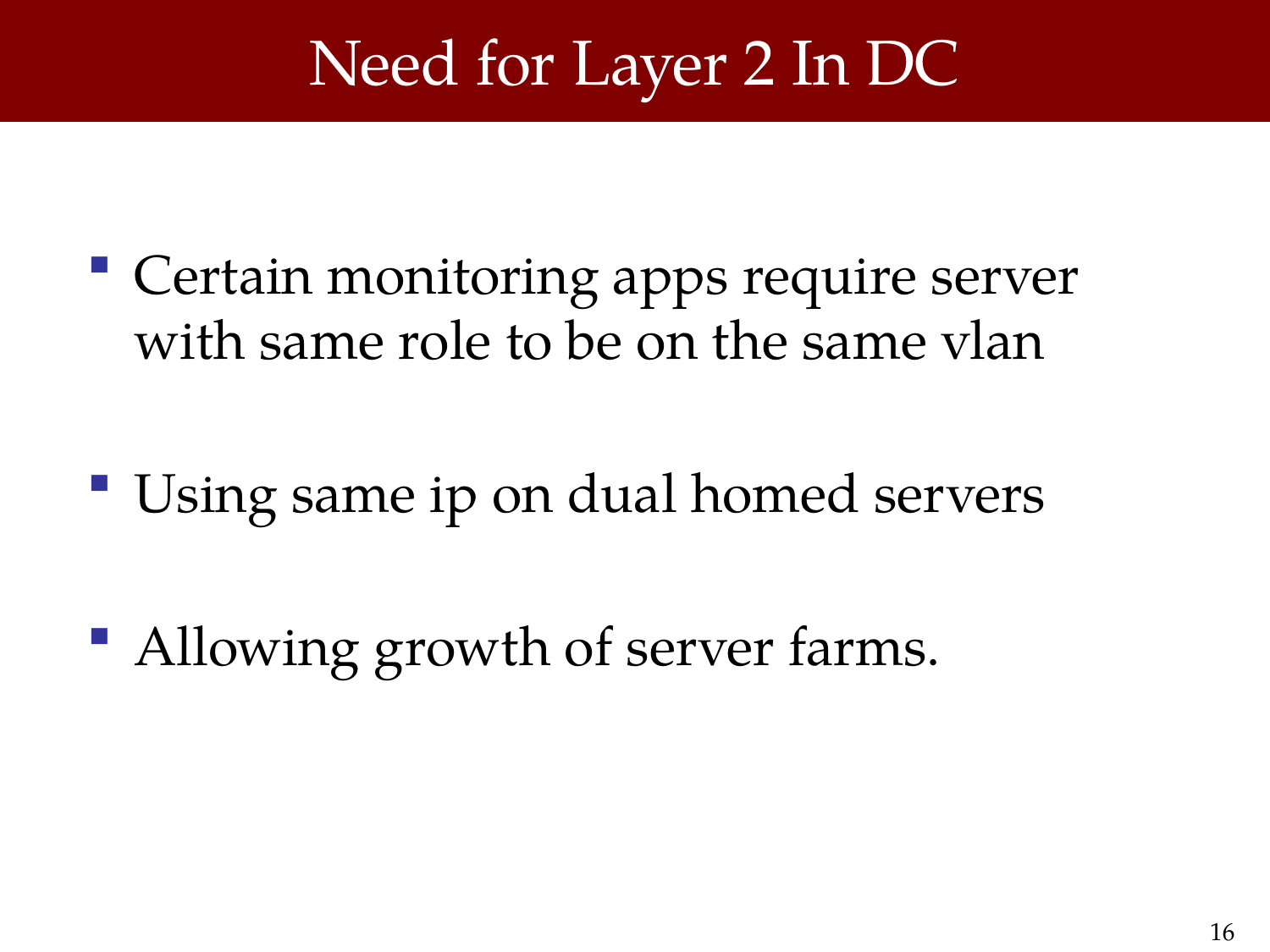

# Need for Layer 2 In DC
Certain monitoring apps require server with same role to be on the same vlan

Using same ip on dual homed servers

Allowing growth of server farms.
16